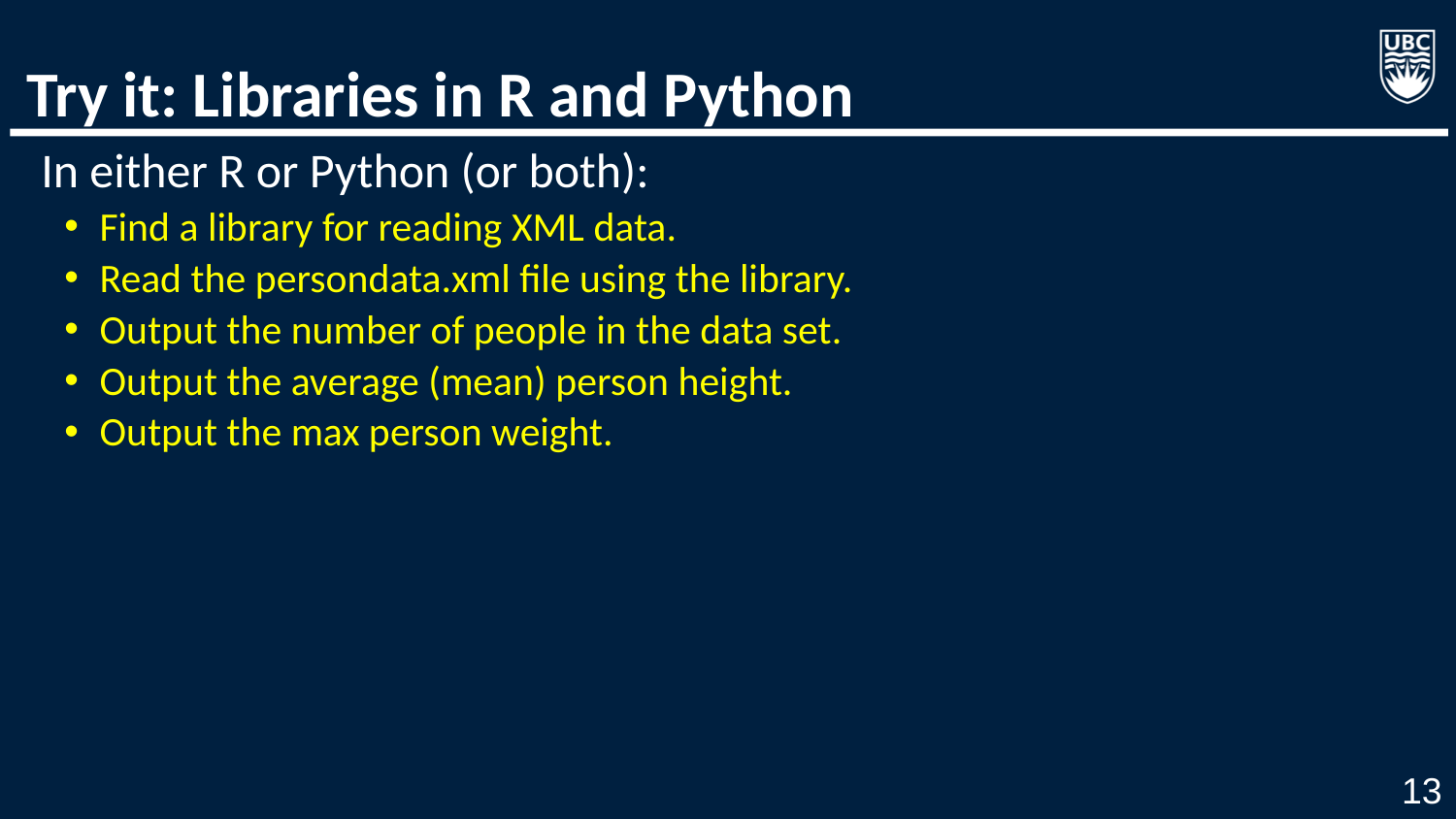

# Try it: Libraries in R and Python
In either R or Python (or both):
Find a library for reading XML data.
Read the persondata.xml file using the library.
Output the number of people in the data set.
Output the average (mean) person height.
Output the max person weight.